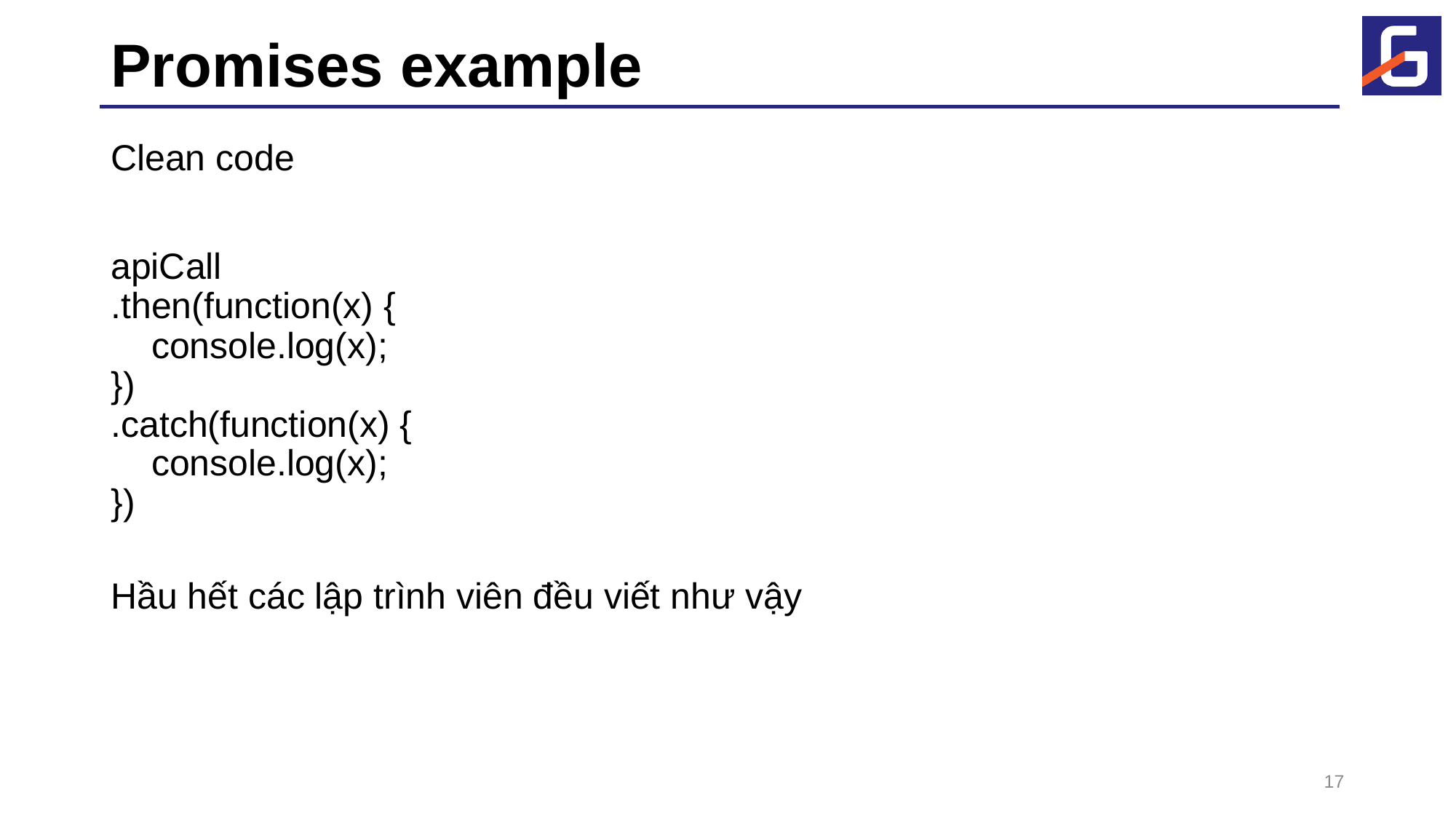

# Promises example
Clean code

apiCall
.then(function(x) {
    console.log(x);
})
.catch(function(x) {
    console.log(x);
})
Hầu hết các lập trình viên đều viết như vậy
17